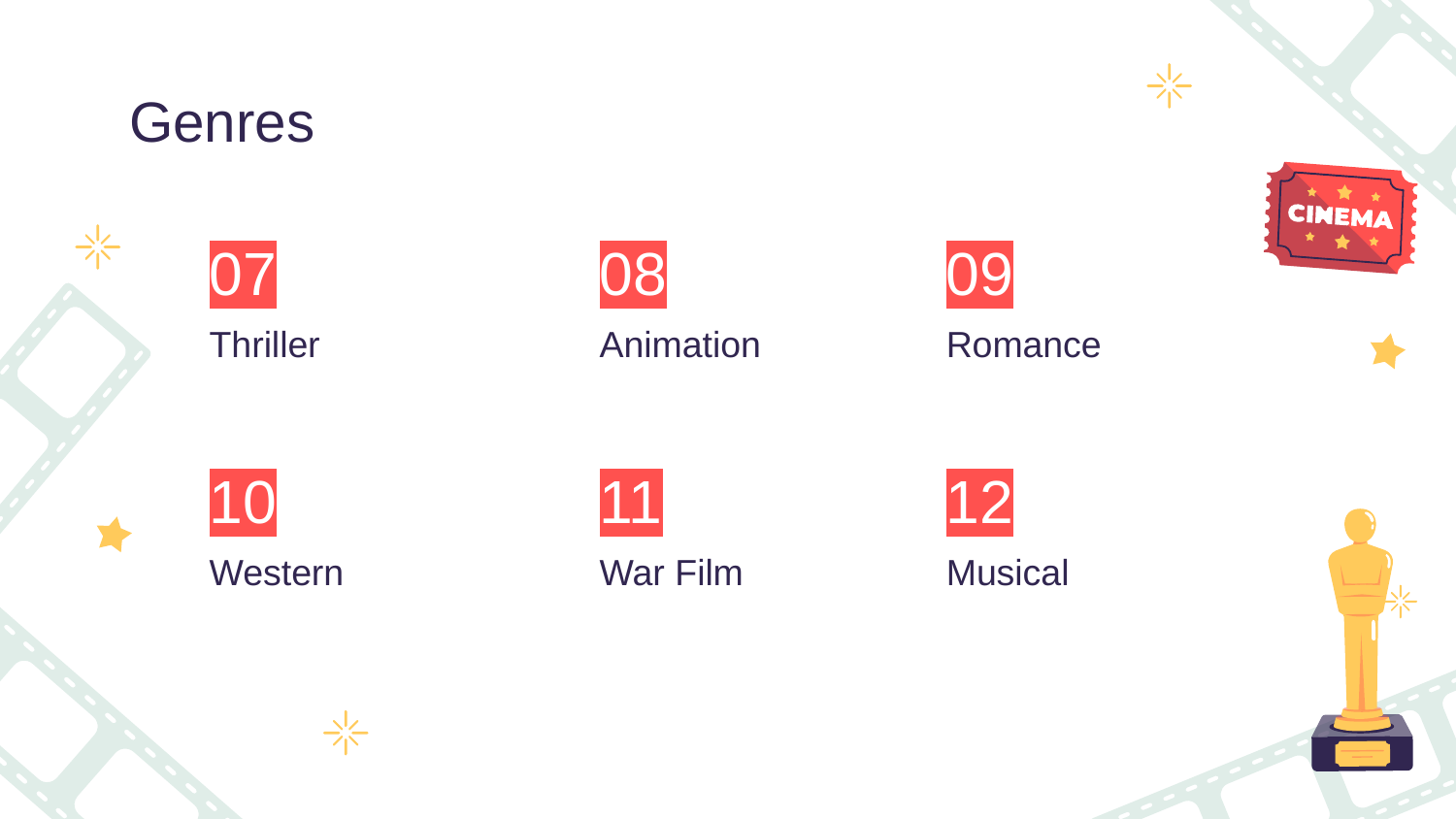

# Genres

07
08
09
Thriller
Animation
Romance
11
12
10

Western

War Film
Musical